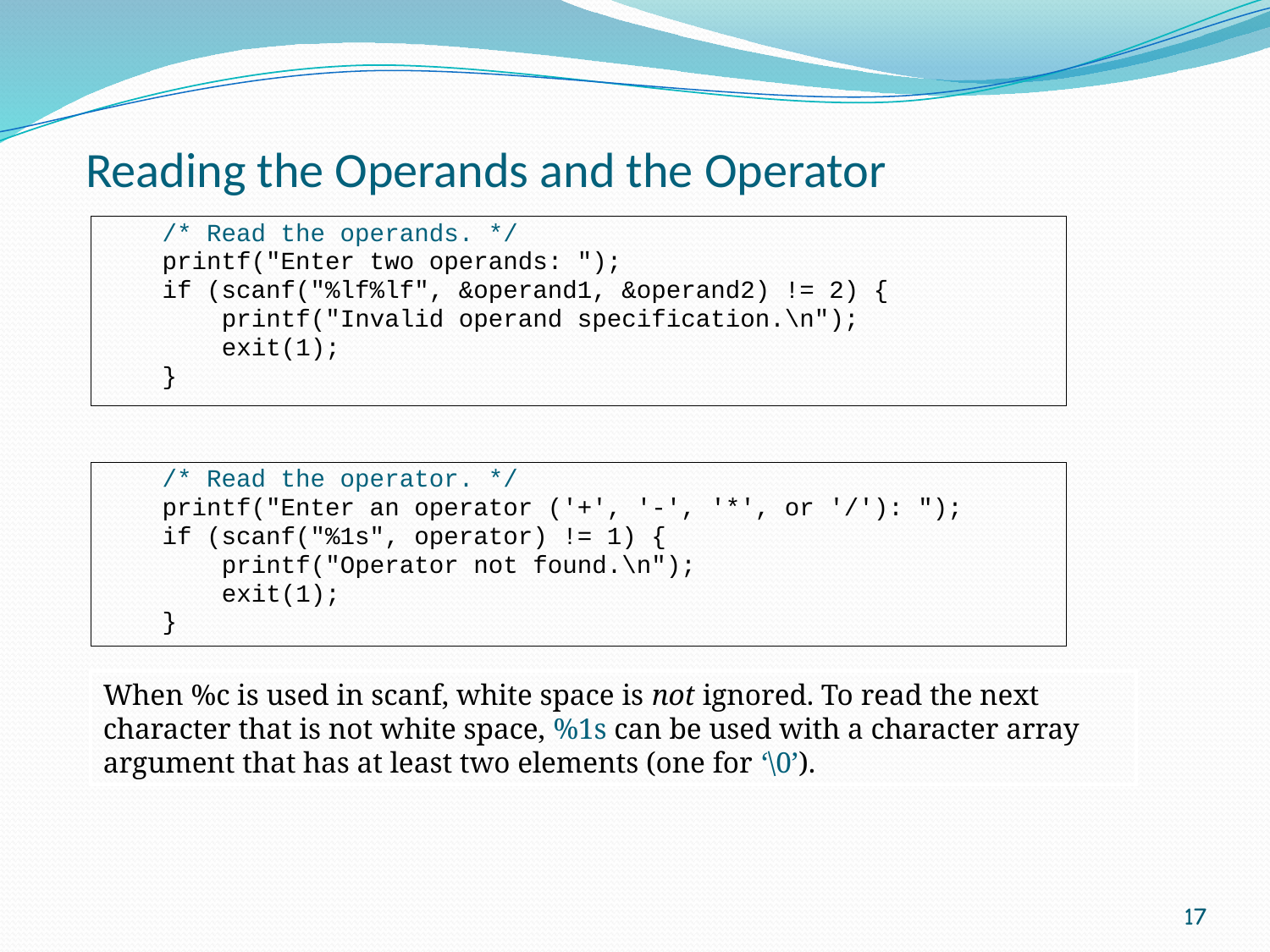

Reading the Operands and the Operator
    /* Read the operands. */
    printf("Enter two operands: ");
    if (scanf("%lf%lf", &operand1, &operand2) != 2) {
        printf("Invalid operand specification.\n");
        exit(1);
    }

    /* Read the operator. */
    printf("Enter an operator ('+', '-', '*', or '/'): ");
    if (scanf("%1s", operator) != 1) {
        printf("Operator not found.\n");
        exit(1);
    }
When %c is used in scanf, white space is not ignored. To read the next character that is not white space, %1s can be used with a character array argument that has at least two elements (one for ‘\0’).
17